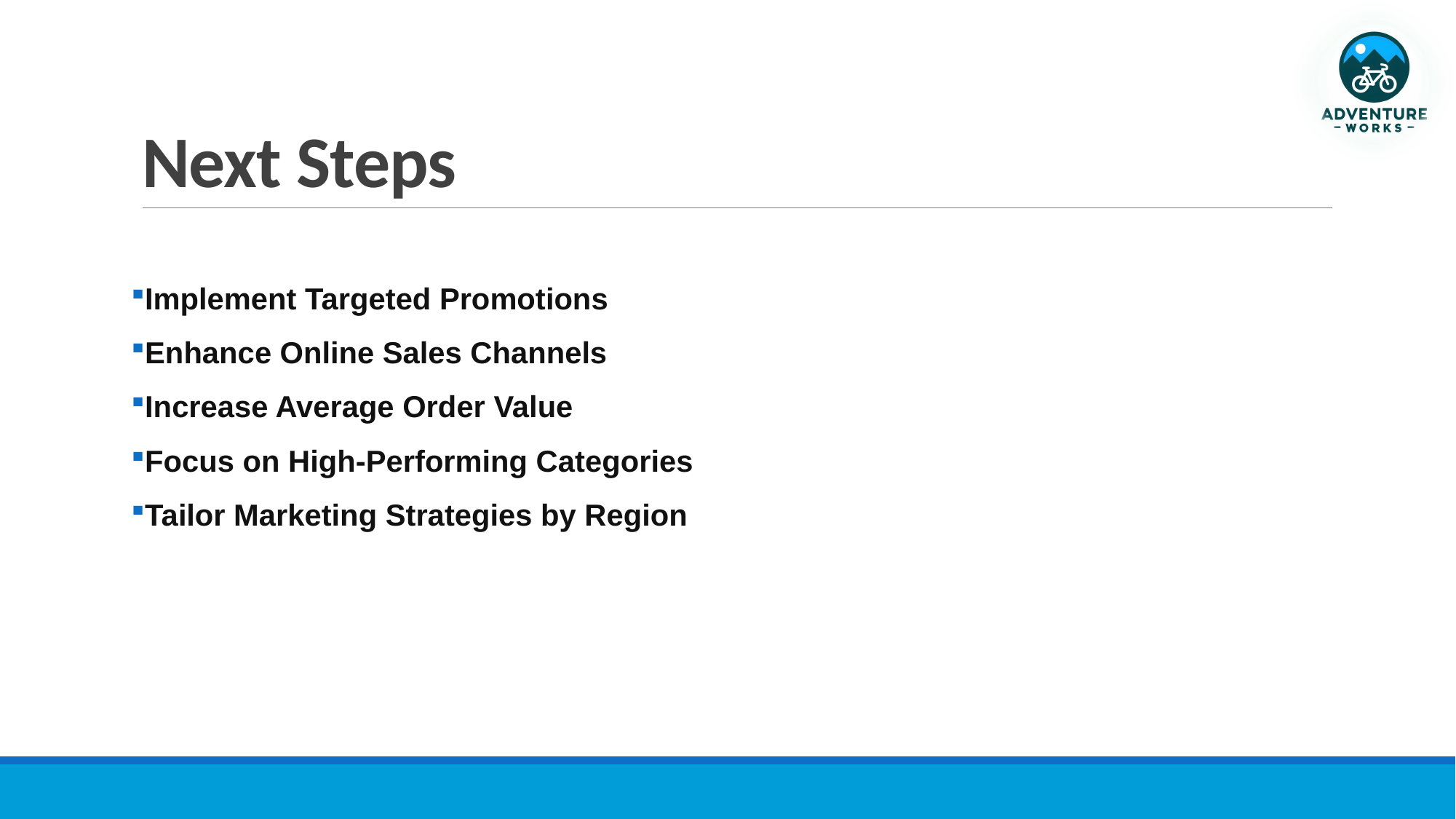

# Next Steps

Implement Targeted Promotions
Enhance Online Sales Channels
Increase Average Order Value
Focus on High-Performing Categories
Tailor Marketing Strategies by Region